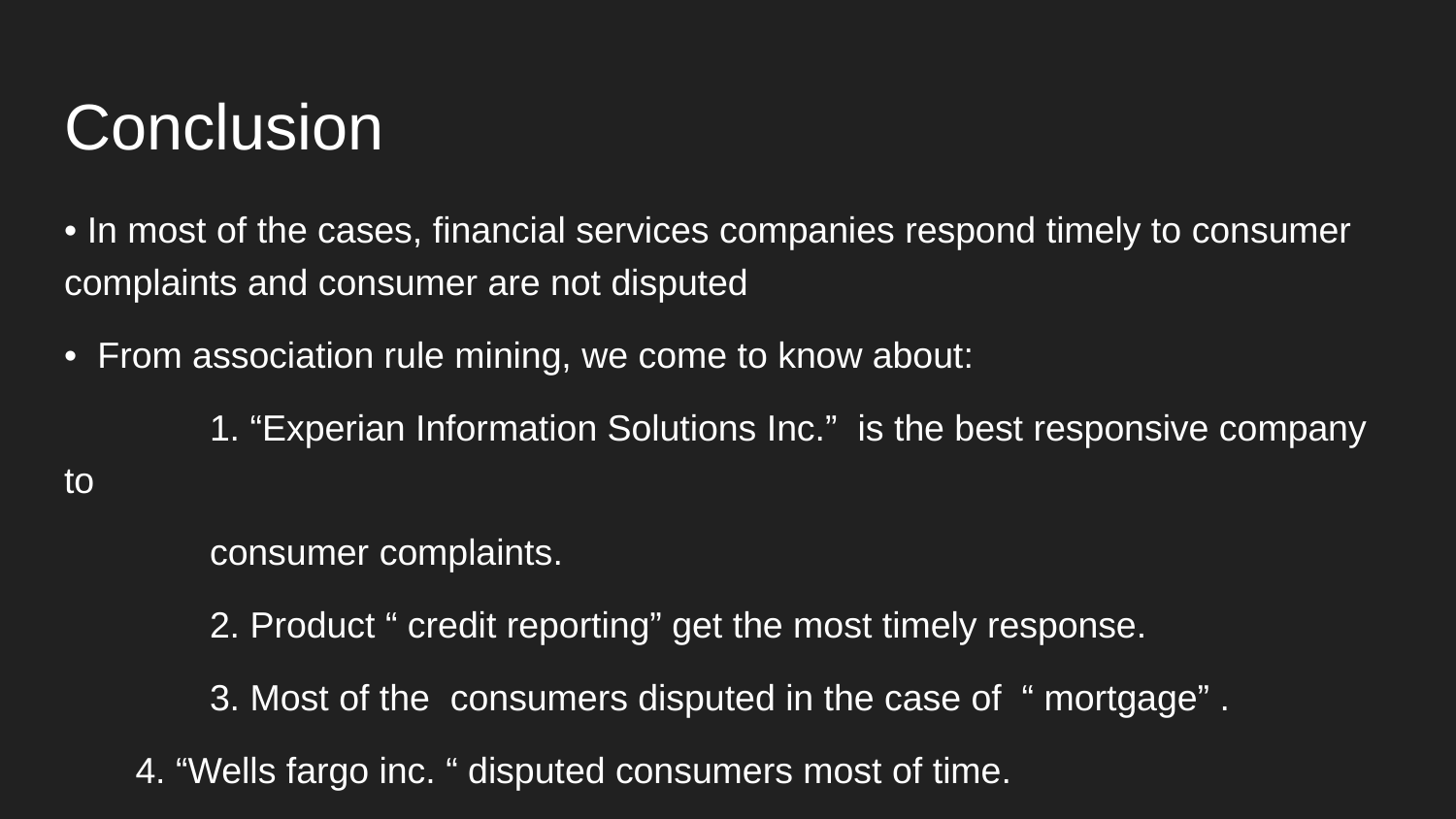

# Conclusion
• In most of the cases, financial services companies respond timely to consumer complaints and consumer are not disputed
•  From association rule mining, we come to know about:
 	1. “Experian Information Solutions Inc.”  is the best responsive company to
      	consumer complaints.
 	2. Product “ credit reporting” get the most timely response.
 	3. Most of the  consumers disputed in the case of  “ mortgage” .
       4. “Wells fargo inc. “ disputed consumers most of time.

ed